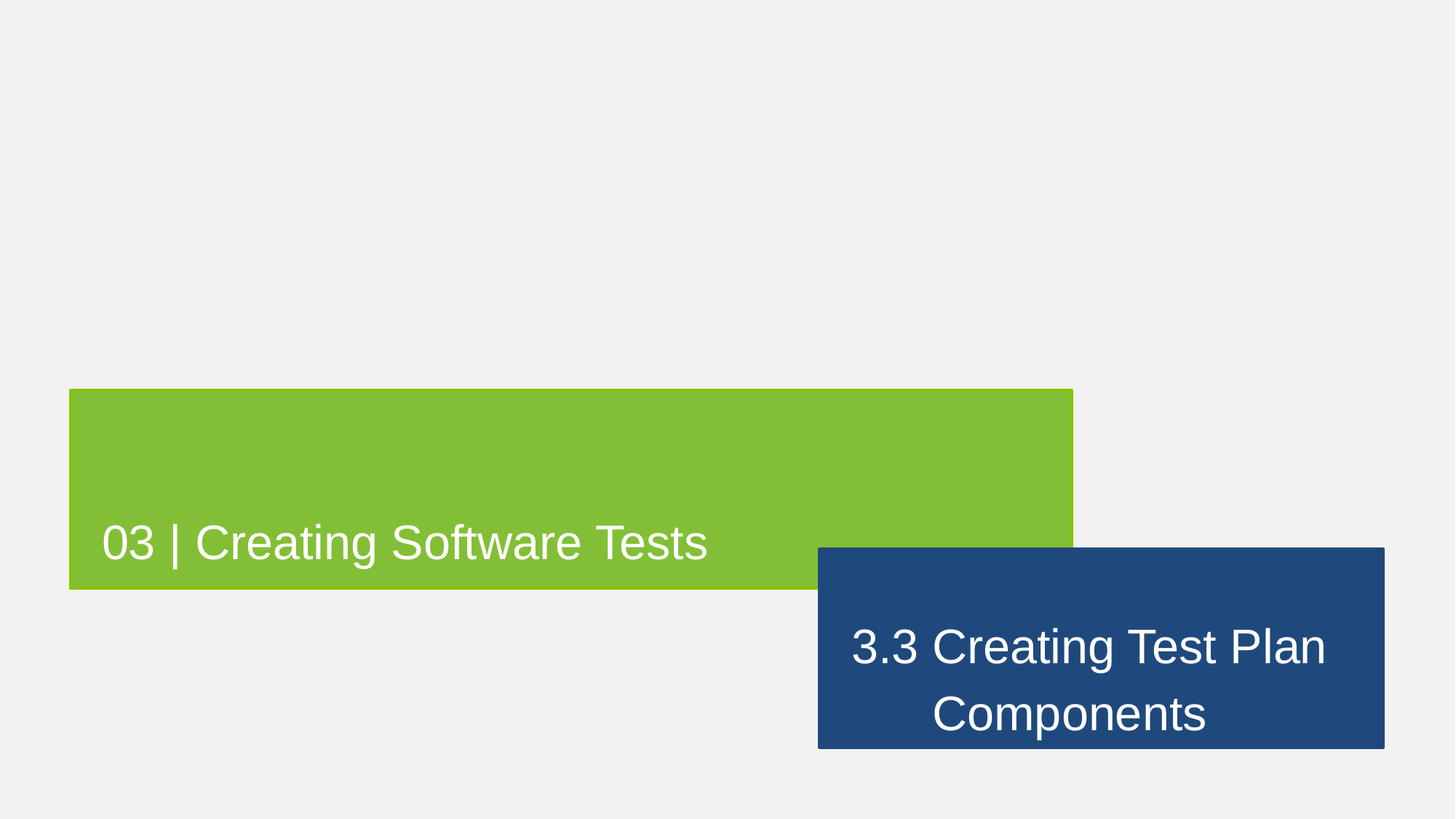

03 | Creating Software Tests

3.3 Creating Test Plan
      Components